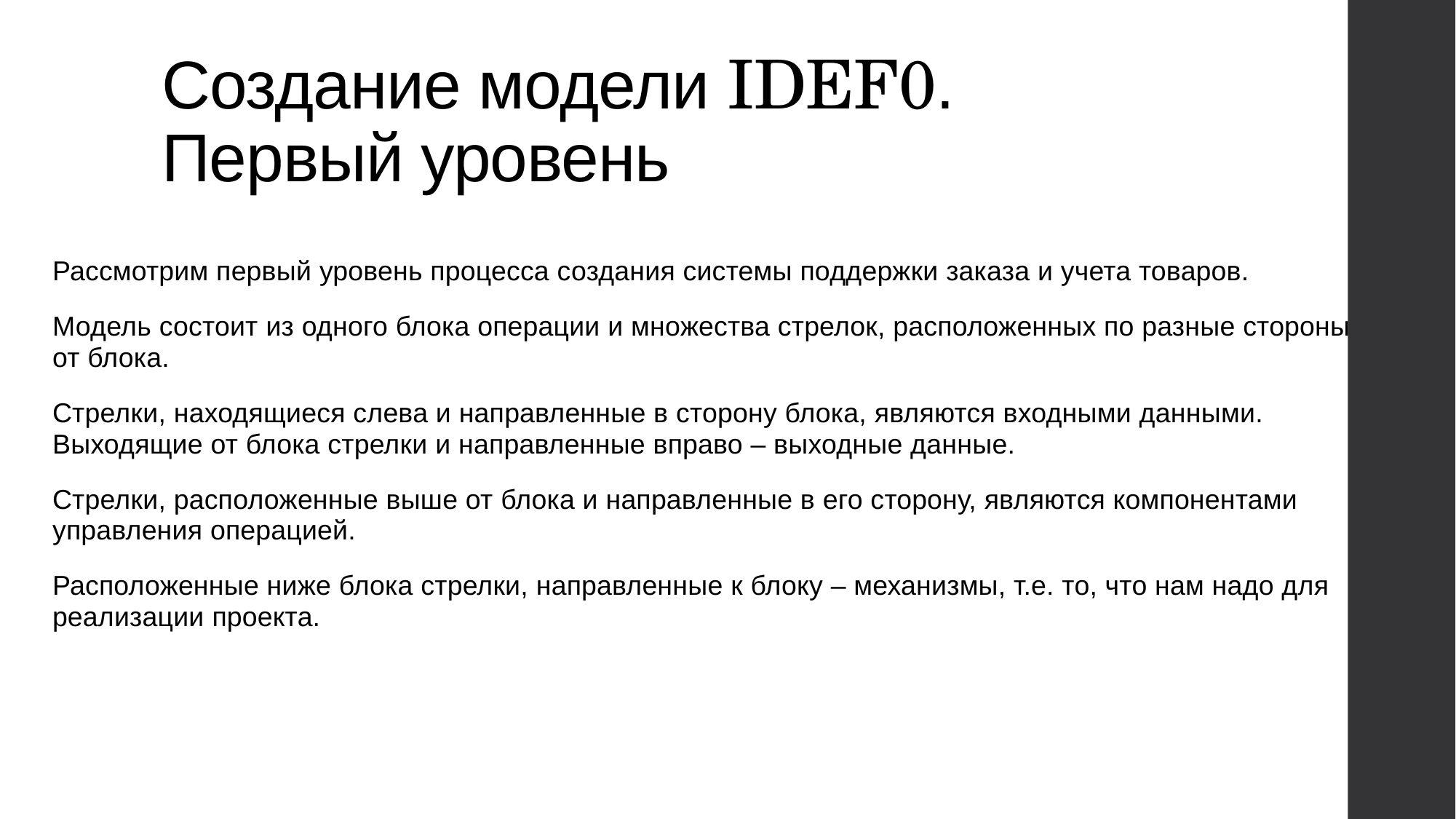

# Создание модели IDEF0. Первый уровень
Рассмотрим первый уровень процесса создания системы поддержки заказа и учета товаров.
Модель состоит из одного блока операции и множества стрелок, расположенных по разные стороны от блока.
Стрелки, находящиеся слева и направленные в сторону блока, являются входными данными. Выходящие от блока стрелки и направленные вправо – выходные данные.
Стрелки, расположенные выше от блока и направленные в его сторону, являются компонентами управления операцией.
Расположенные ниже блока стрелки, направленные к блоку – механизмы, т.е. то, что нам надо для реализации проекта.